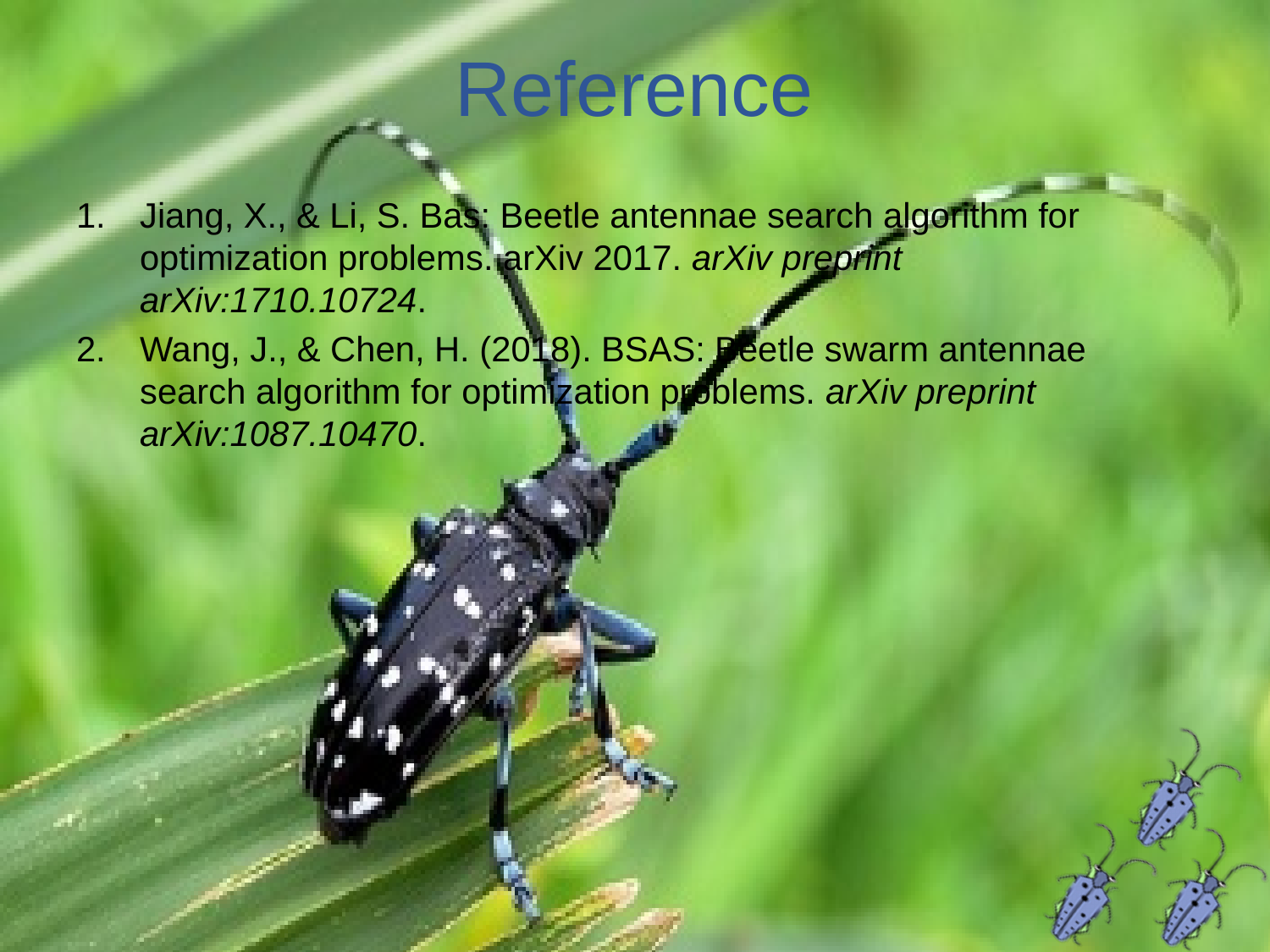

# Reference
Jiang, X., & Li, S. Bas: Beetle antennae search algorithm for optimization problems. arXiv 2017. arXiv preprint arXiv:1710.10724.
Wang, J., & Chen, H. (2018). BSAS: Beetle swarm antennae search algorithm for optimization problems. arXiv preprint arXiv:1087.10470.